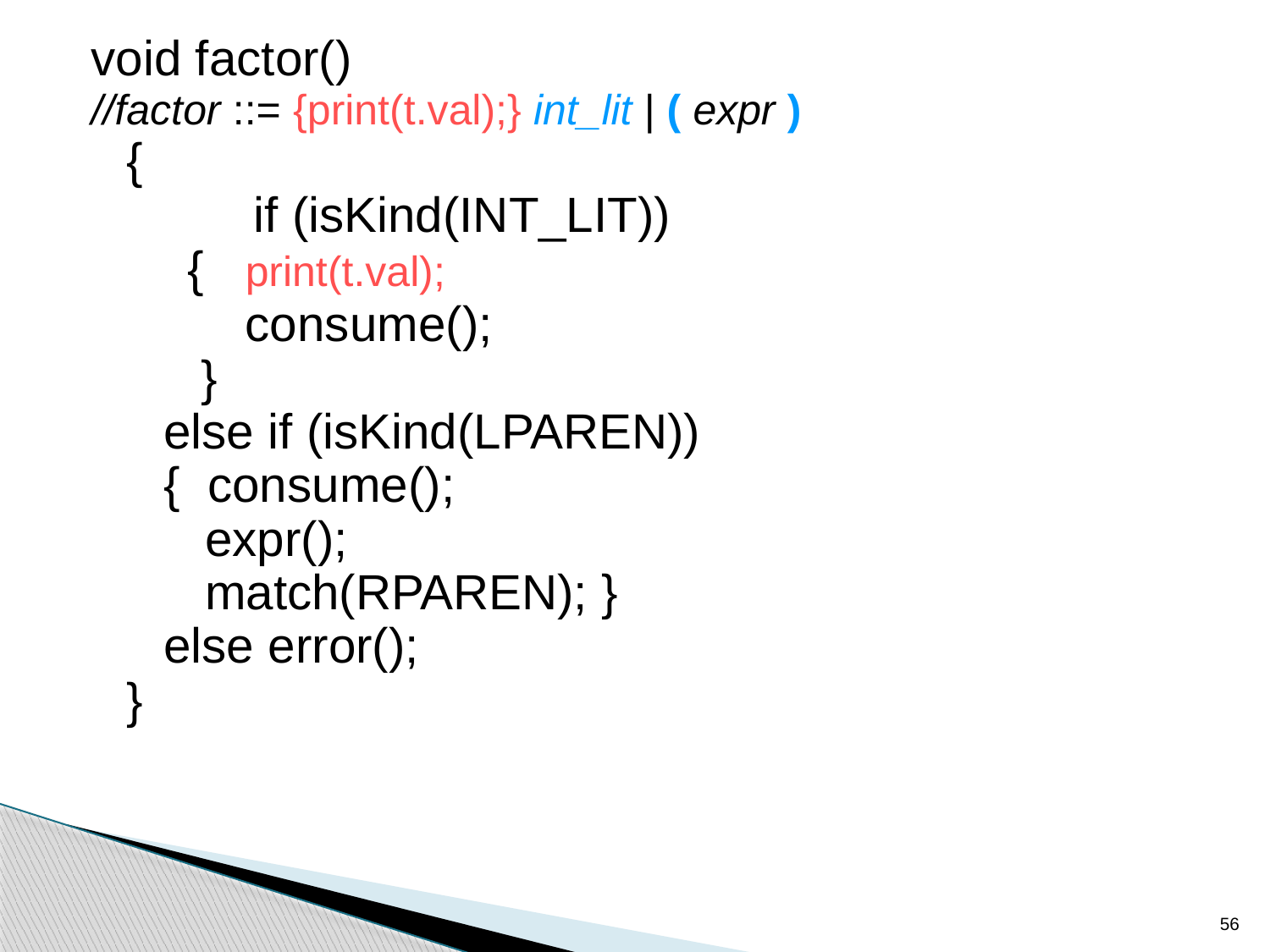

void factor()
//factor ::= {print(t.val);} int_lit | ( expr )
	{
		if (isKind(INT_LIT))
       {   print(t.val);
             consume();
        }
else if (isKind(LPAREN))
{  consume();
   expr();
   match(RPAREN); }
else error();
	}

56